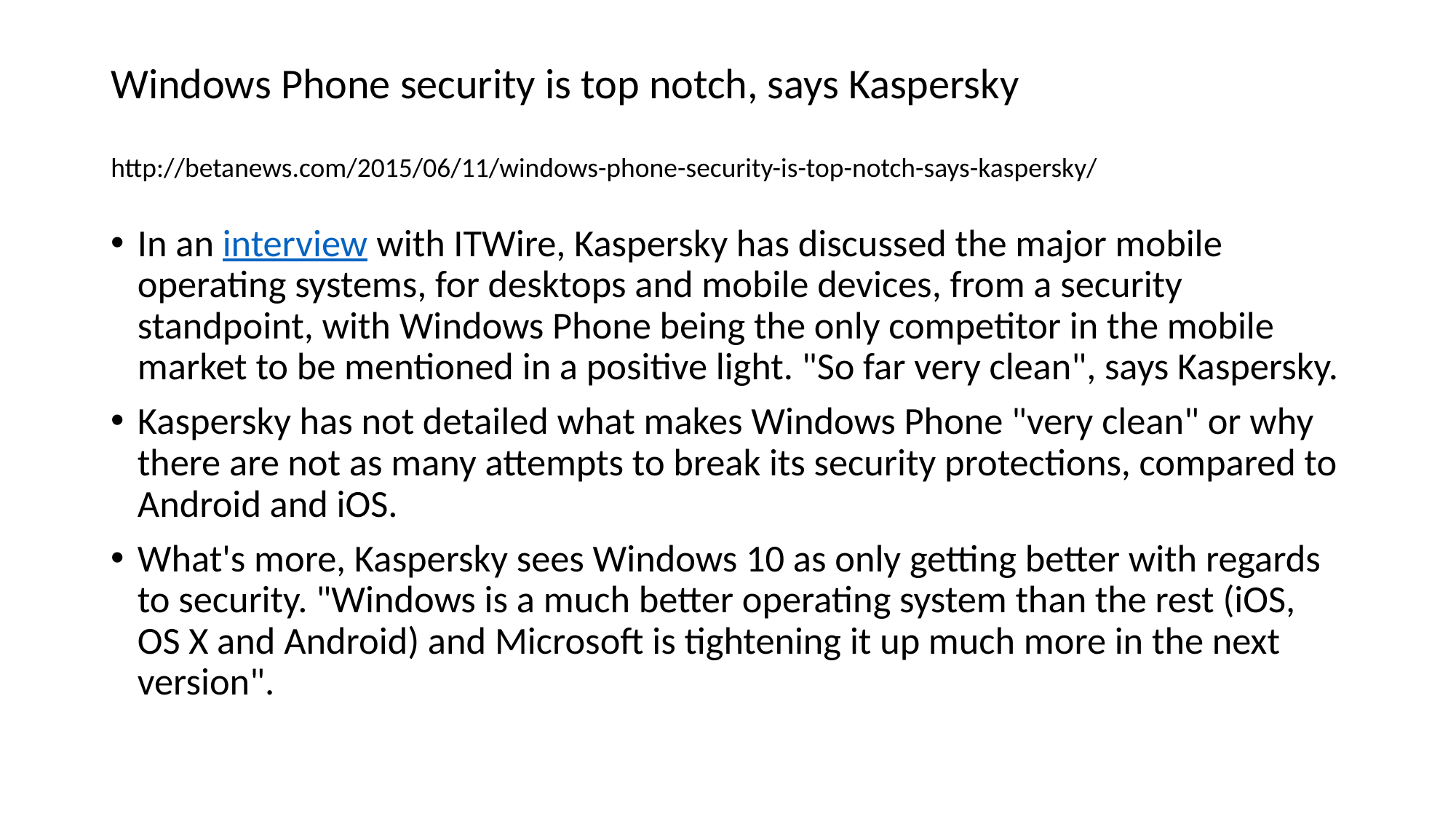

# Windows Phone security is top notch, says Kaspersky http://betanews.com/2015/06/11/windows-phone-security-is-top-notch-says-kaspersky/
In an interview with ITWire, Kaspersky has discussed the major mobile operating systems, for desktops and mobile devices, from a security standpoint, with Windows Phone being the only competitor in the mobile market to be mentioned in a positive light. "So far very clean", says Kaspersky.
Kaspersky has not detailed what makes Windows Phone "very clean" or why there are not as many attempts to break its security protections, compared to Android and iOS.
What's more, Kaspersky sees Windows 10 as only getting better with regards to security. "Windows is a much better operating system than the rest (iOS, OS X and Android) and Microsoft is tightening it up much more in the next version".